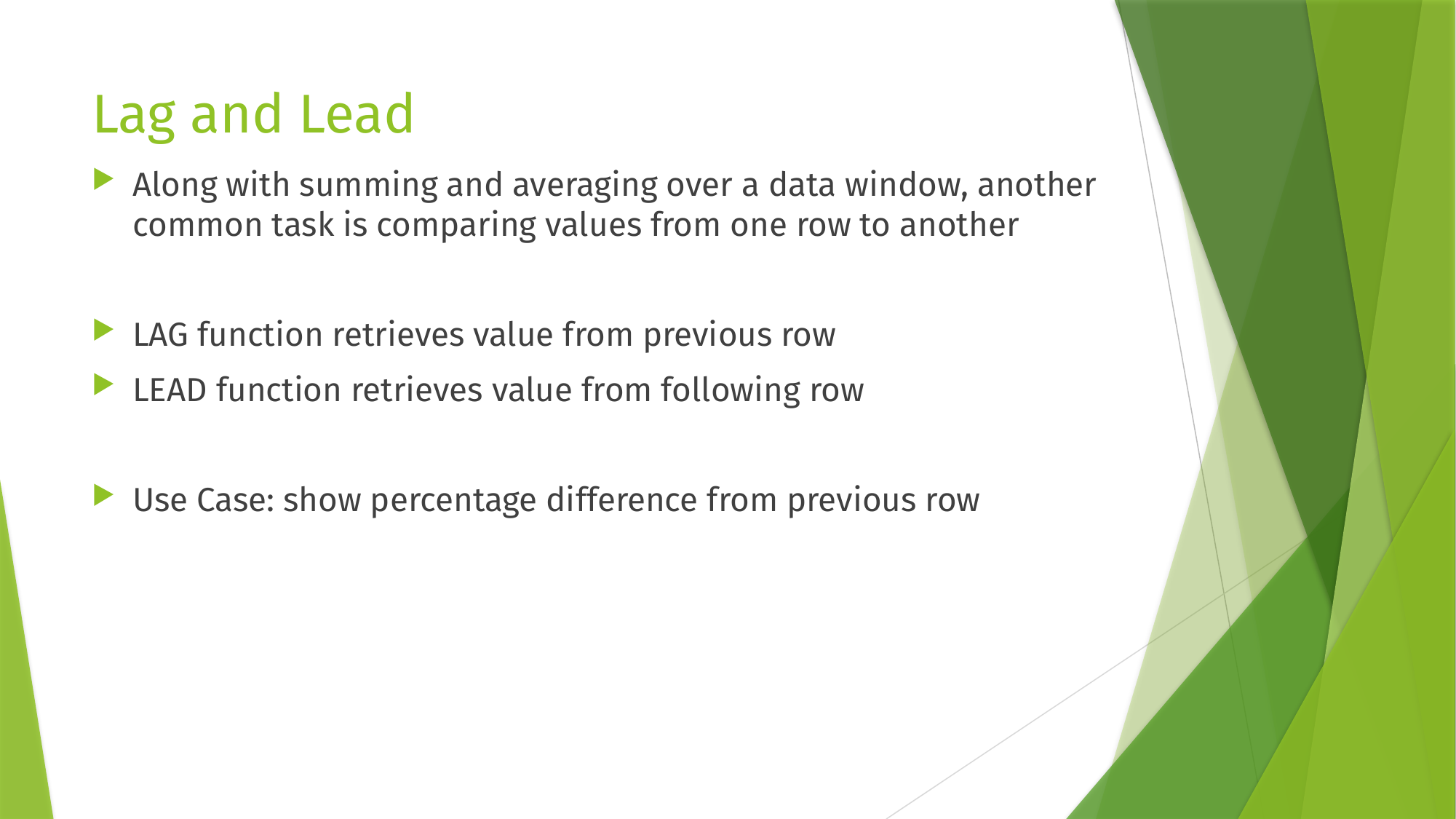

# Lag and Lead
Along with summing and averaging over a data window, another common task is comparing values from one row to another

LAG function retrieves value from previous row
LEAD function retrieves value from following row

Use Case: show percentage difference from previous row